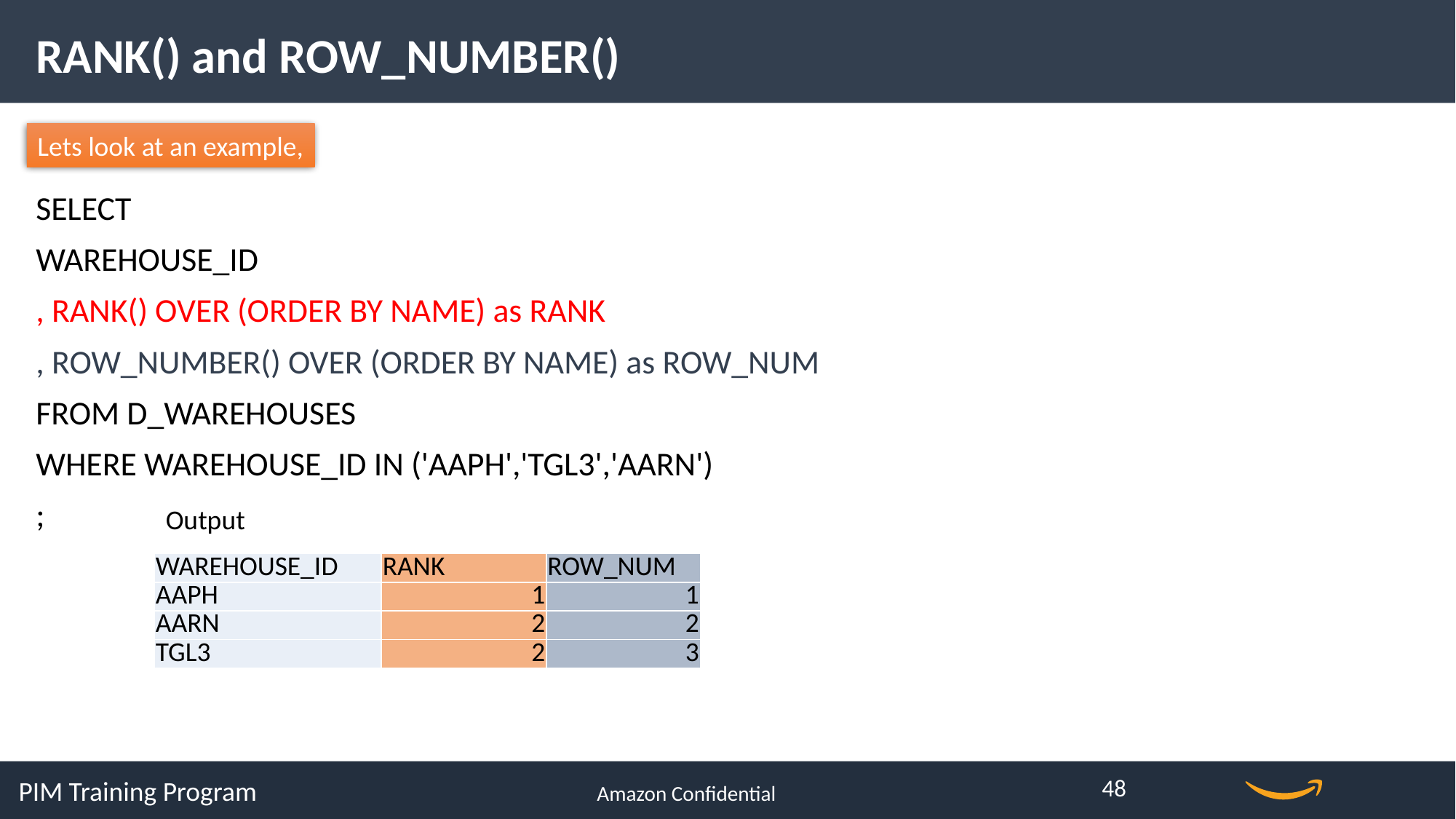

RANK() and ROW_NUMBER()
Lets look at an example,
SELECT
WAREHOUSE_ID
, RANK() OVER (ORDER BY NAME) as RANK
, ROW_NUMBER() OVER (ORDER BY NAME) as ROW_NUM
FROM D_WAREHOUSES
WHERE WAREHOUSE_ID IN ('AAPH','TGL3','AARN')
;
Output
| WAREHOUSE\_ID | RANK | ROW\_NUM |
| --- | --- | --- |
| AAPH | 1 | 1 |
| AARN | 2 | 2 |
| TGL3 | 2 | 3 |